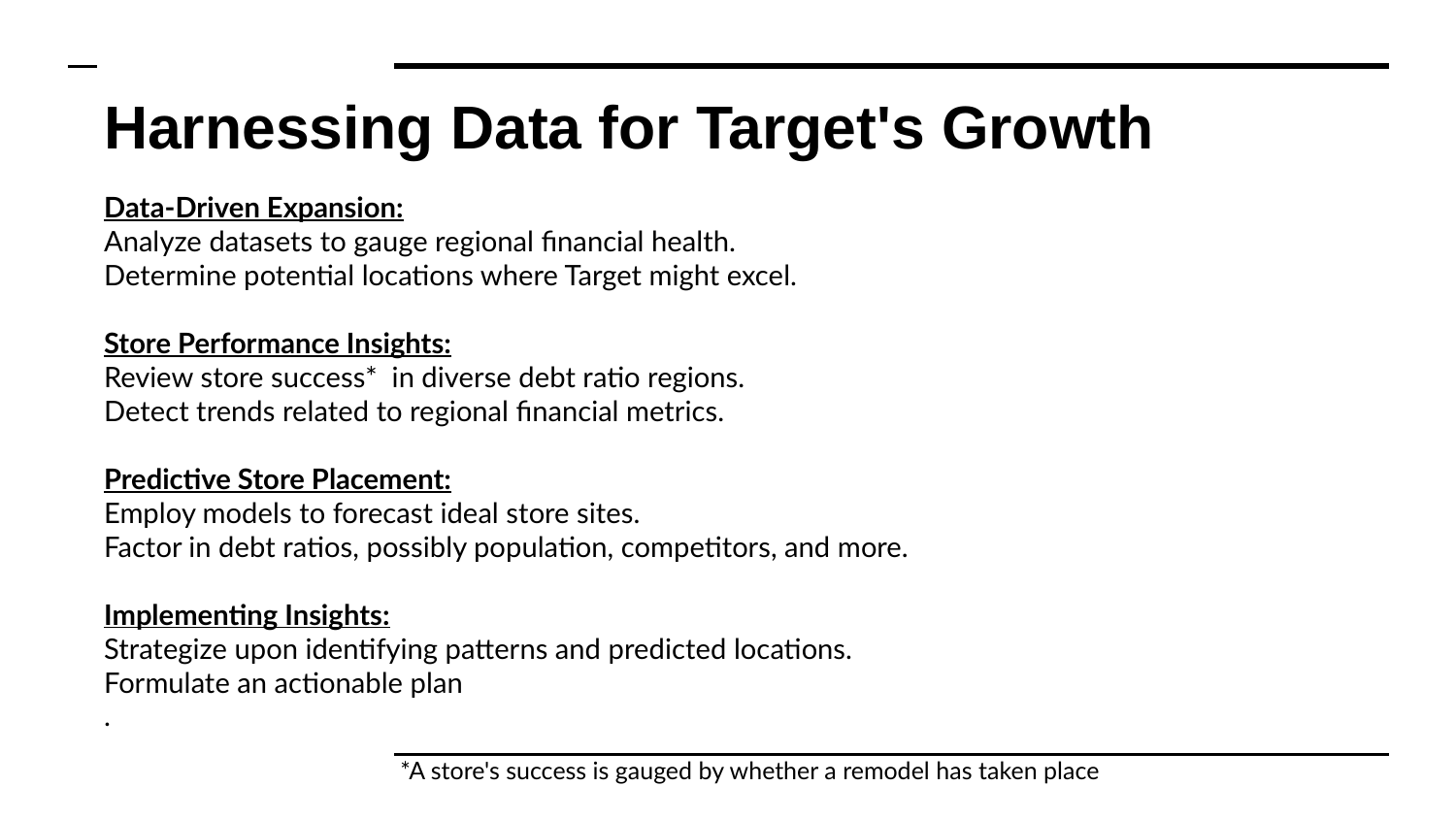

# Harnessing Data for Target's Growth
Data-Driven Expansion:
Analyze datasets to gauge regional financial health.
Determine potential locations where Target might excel.

Store Performance Insights:
Review store success*  in diverse debt ratio regions.
Detect trends related to regional financial metrics.

Predictive Store Placement:
Employ models to forecast ideal store sites.
Factor in debt ratios, possibly population, competitors, and more.

Implementing Insights:
Strategize upon identifying patterns and predicted locations.
Formulate an actionable plan
.

*A store's success is gauged by whether a remodel has taken place